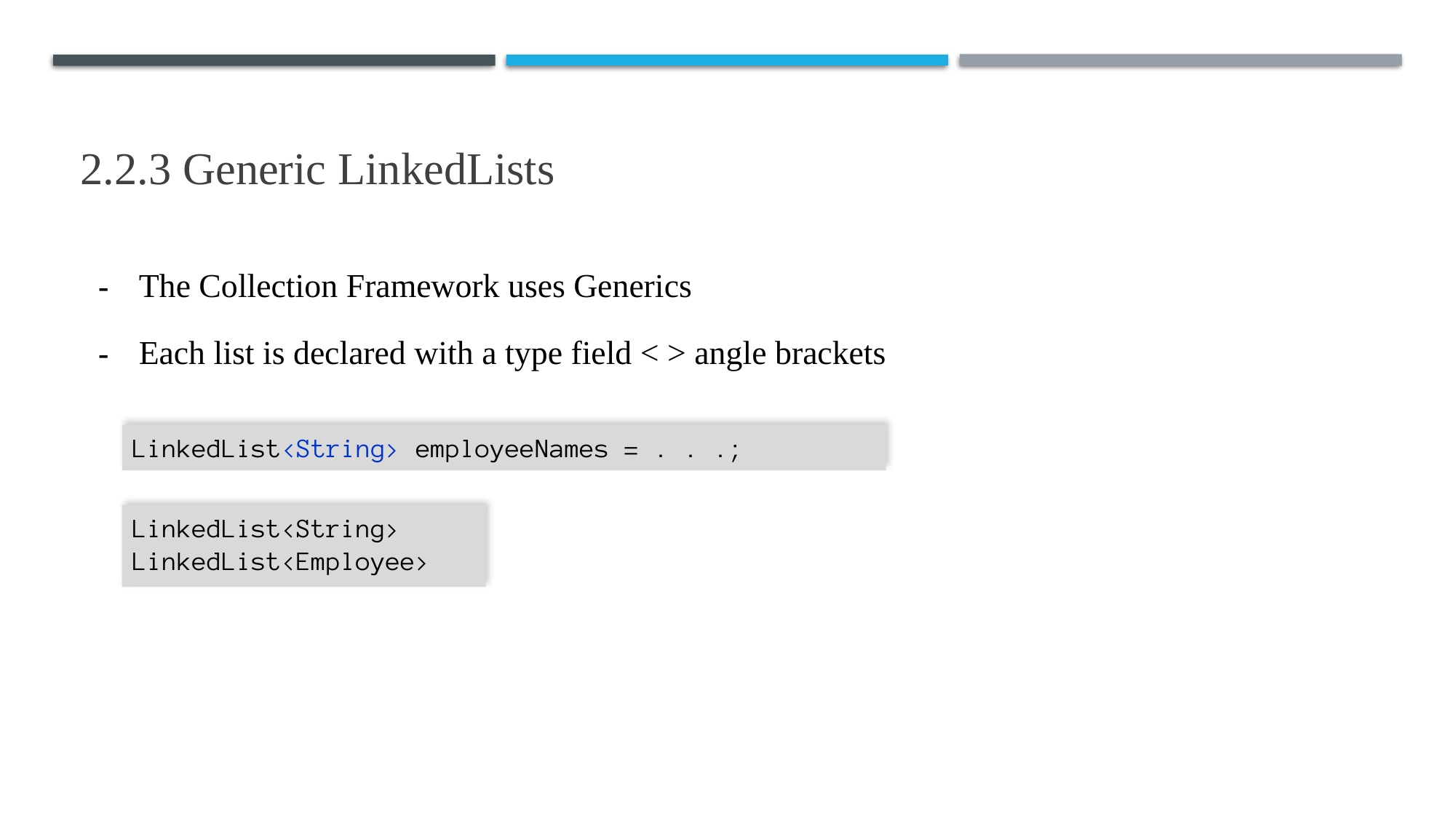

2.2.3 Generic LinkedLists
The Collection Framework uses Generics
Each list is declared with a type field < > angle brackets

LinkedList<String> employeeNames = . . .;
LinkedList<String>
LinkedList<Employee>